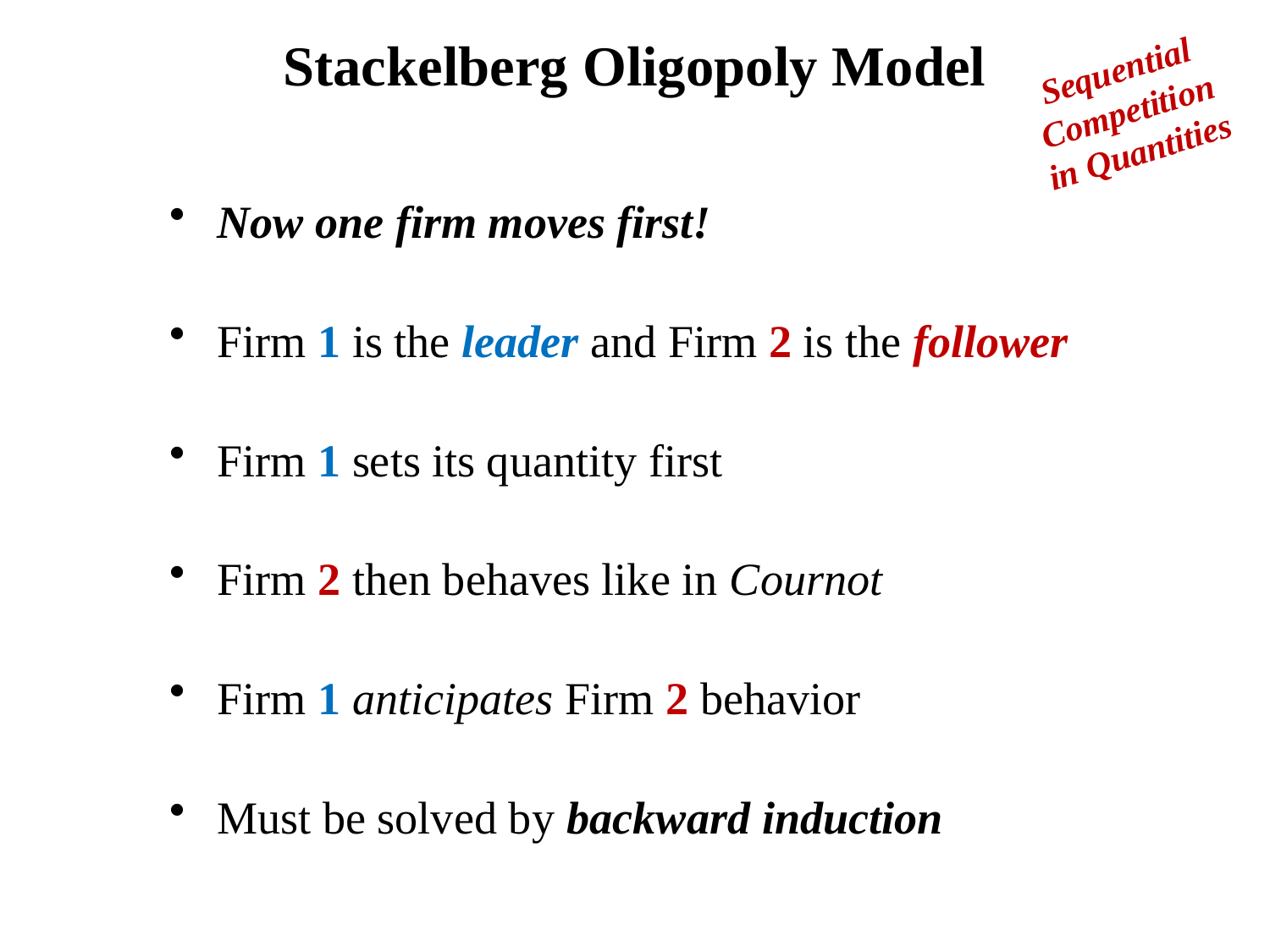

# Stackelberg Oligopoly Model
Sequential Competition in Quantities
Now one firm moves first!
Firm 1 is the leader and Firm 2 is the follower
Firm 1 sets its quantity first
Firm 2 then behaves like in Cournot
Firm 1 anticipates Firm 2 behavior
Must be solved by backward induction